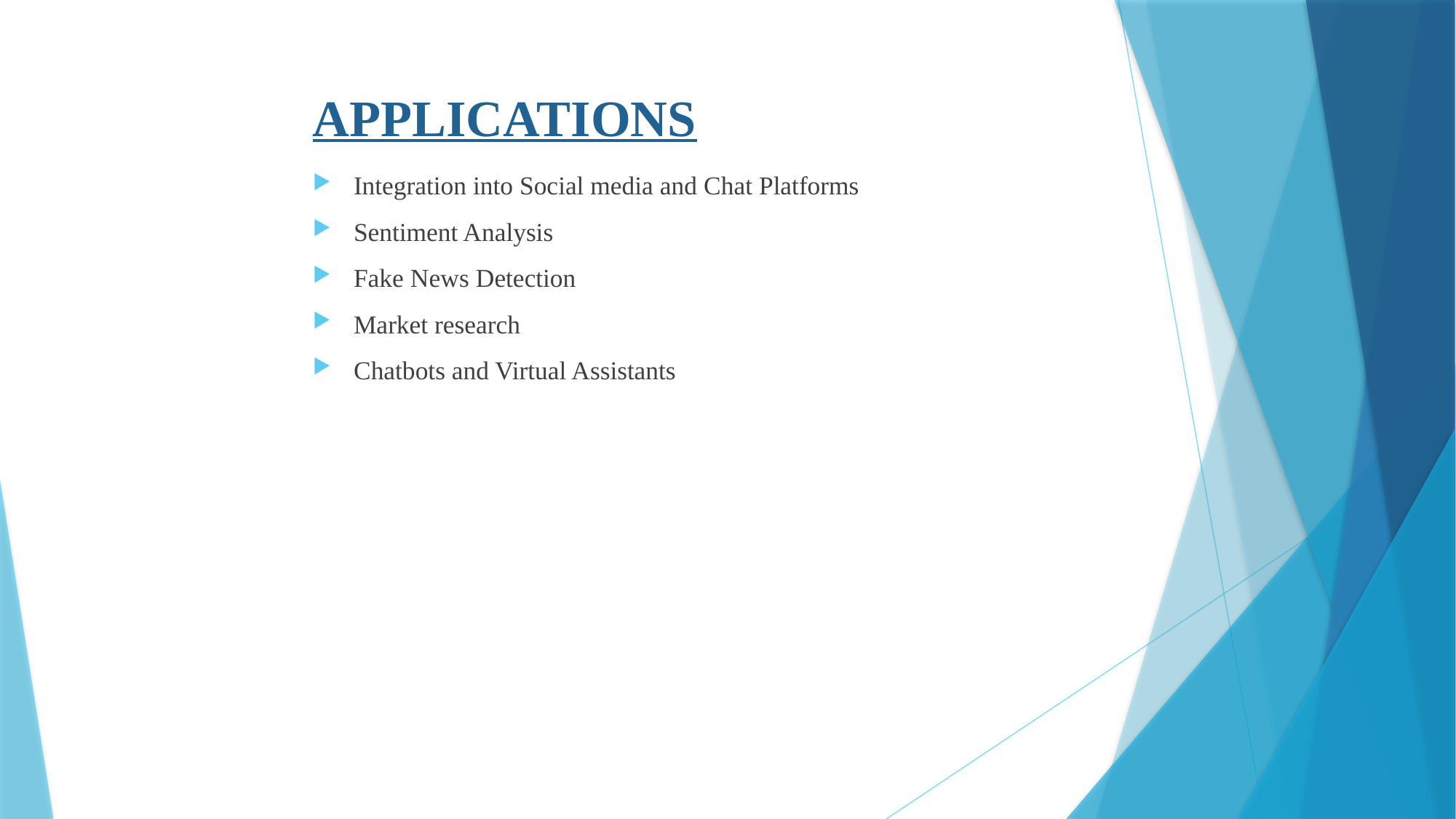

# APPLICATIONS
Integration into Social media and Chat Platforms
Sentiment Analysis
Fake News Detection
Market research
Chatbots and Virtual Assistants